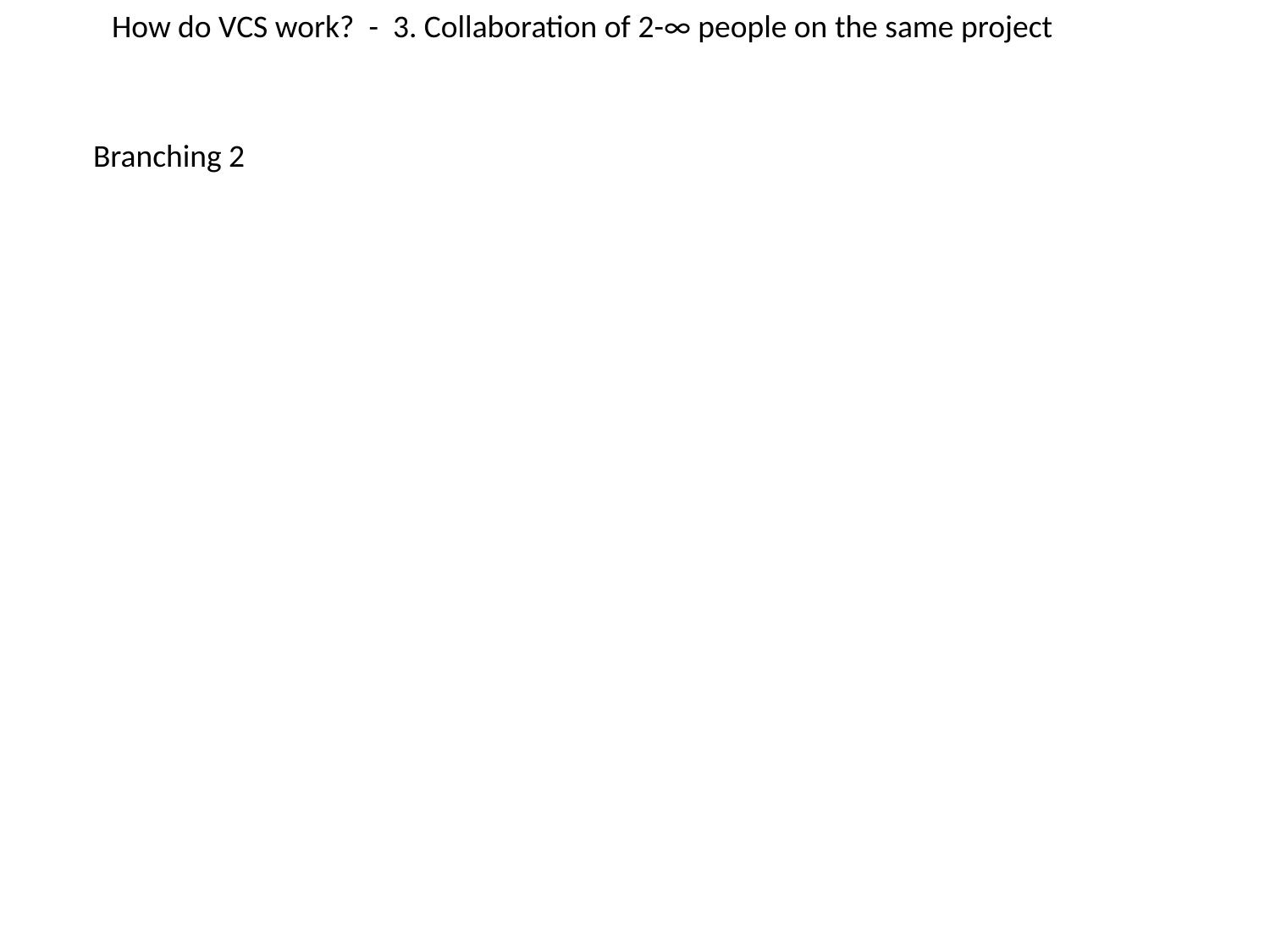

How do VCS work?  -  3. Collaboration of 2-∞ people on the same project
Branching 2